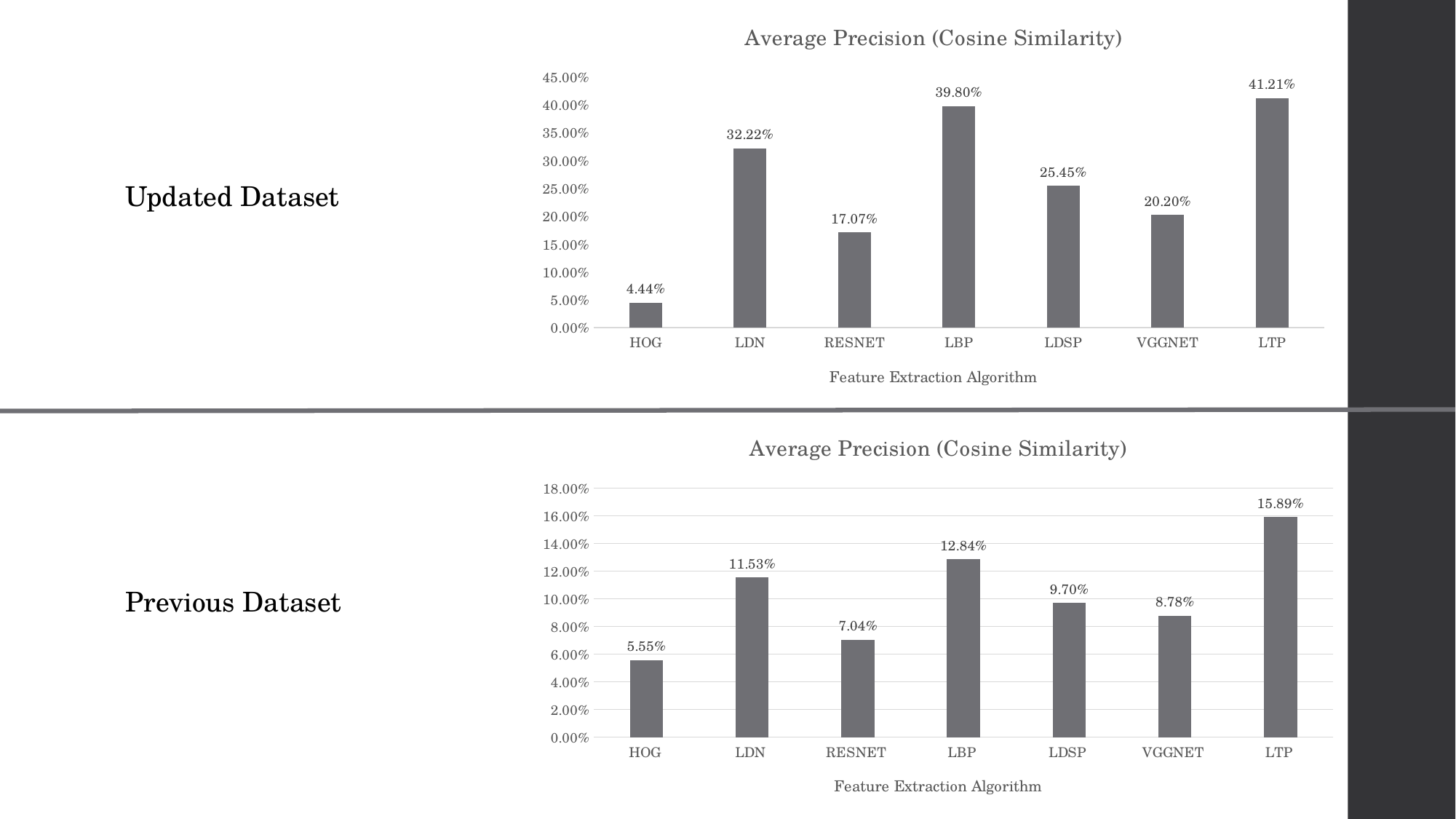

### Chart: Average Precision (Cosine Similarity)

| Category | Average Precision: |
|---|---|
| HOG | 0.04444444444444444 |
| LDN | 0.32222222222222235 |
| RESNET | 0.1707070707070707 |
| LBP | 0.3979797979797984 |
| LDSP | 0.25454545454545474 |
| VGGNET | 0.2020202020202021 |
| LTP | 0.4121212121212125 |
Updated Dataset

### Chart: Average Precision (Cosine Similarity)

| Category |  |
|---|---|
| HOG  | 0.0555 |
| LDN  | 0.1153 |
| RESNET  | 0.0704 |
| LBP  | 0.1284 |
| LDSP  | 0.097 |
| VGGNET  | 0.0878 |
| LTP  | 0.1589 |
Previous Dataset